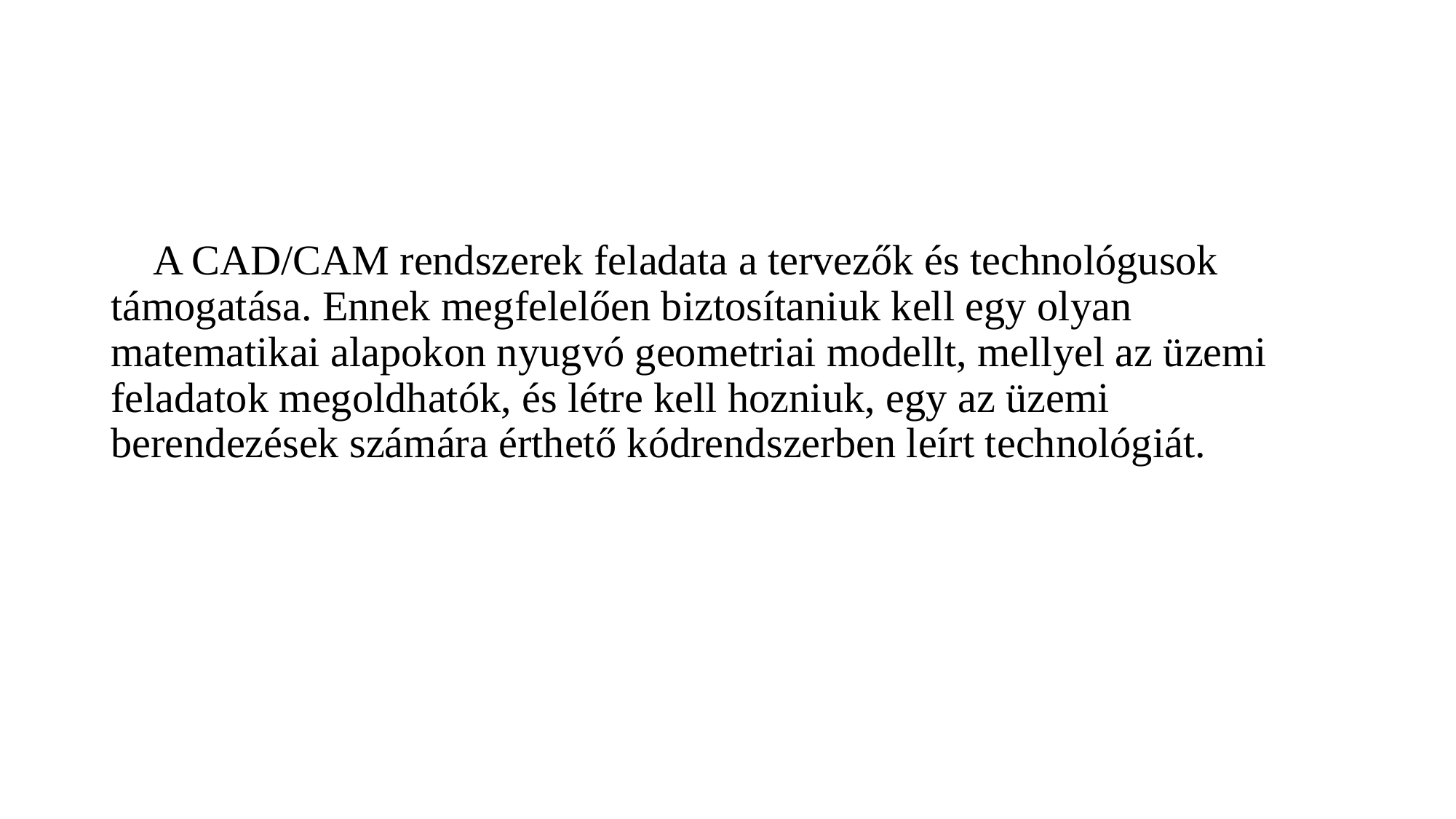

A CAD/CAM rendszerek feladata a tervezők és technológusok támogatása. Ennek megfelelően biztosítaniuk kell egy olyan matematikai alapokon nyugvó geometriai modellt, mellyel az üzemi feladatok megoldhatók, és létre kell hozniuk, egy az üzemi berendezések számára érthető kódrendszerben leírt technológiát.